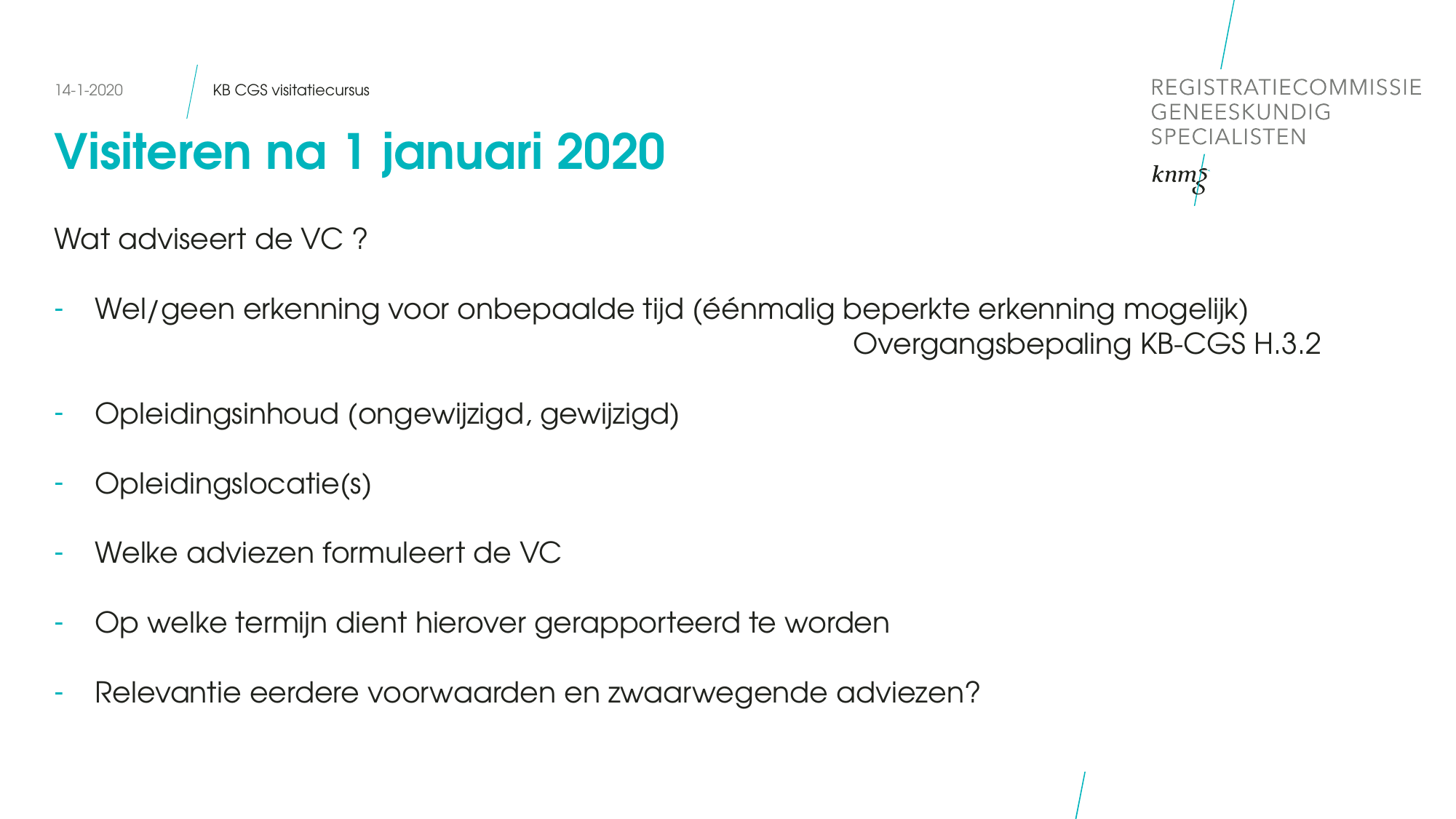

14-1-2020
KB CGS visitatiecursus
# Visiteren na 1 januari 2020
Wat adviseert de VC ?

Wel/geen erkenning voor onbepaalde tijd (éénmalig beperkte erkenning mogelijk)
						                  Overgangsbepaling KB-CGS H.3.2

Opleidingsinhoud (ongewijzigd, gewijzigd)

Opleidingslocatie(s)

Welke adviezen formuleert de VC

Op welke termijn dient hierover gerapporteerd te worden

Relevantie eerdere voorwaarden en zwaarwegende adviezen?